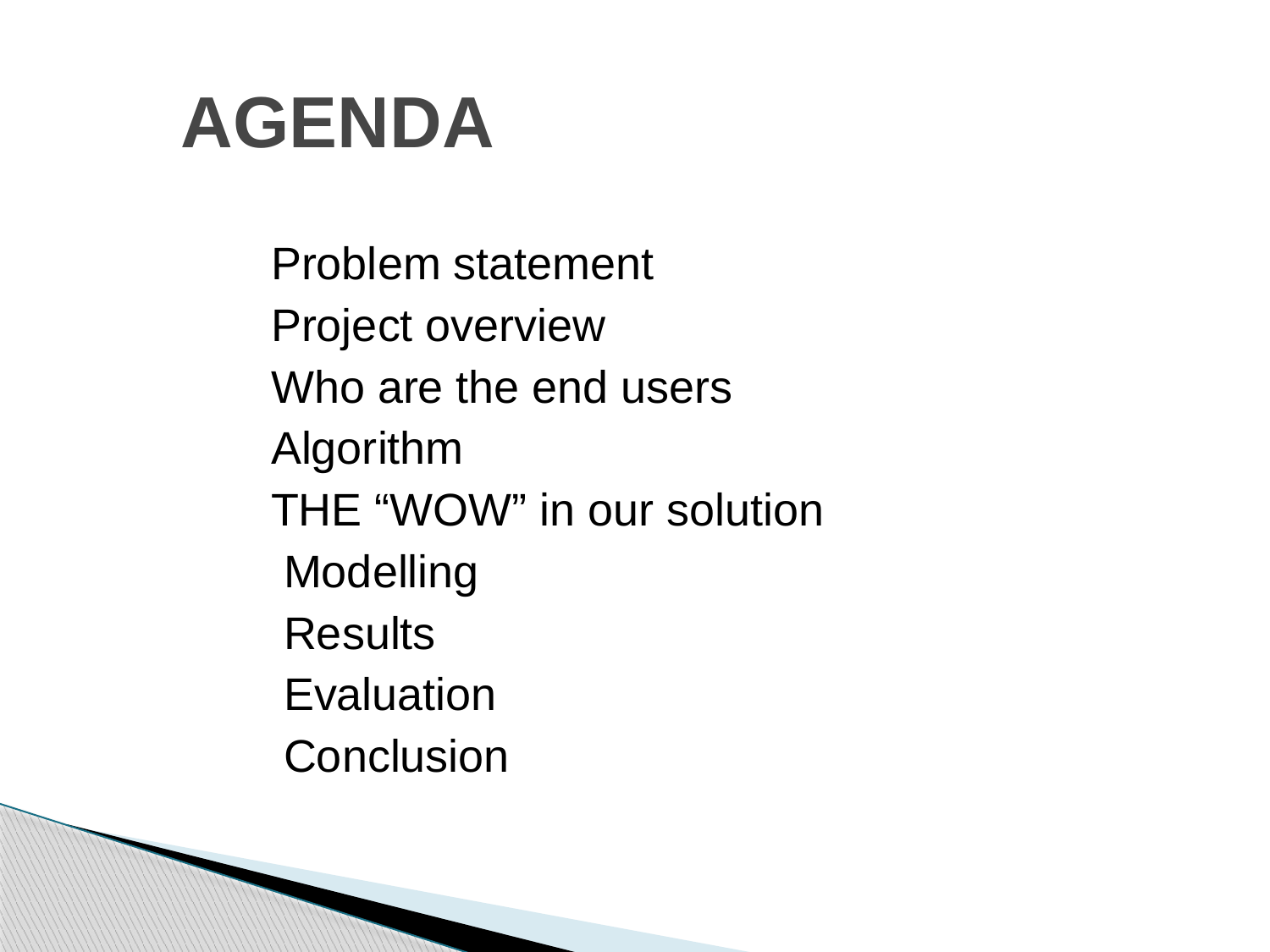

# AGENDA
  Problem statement
  Project overview
  Who are the end users
  Algorithm
  THE “WOW” in our solution
   Modelling
   Results
   Evaluation
   Conclusion